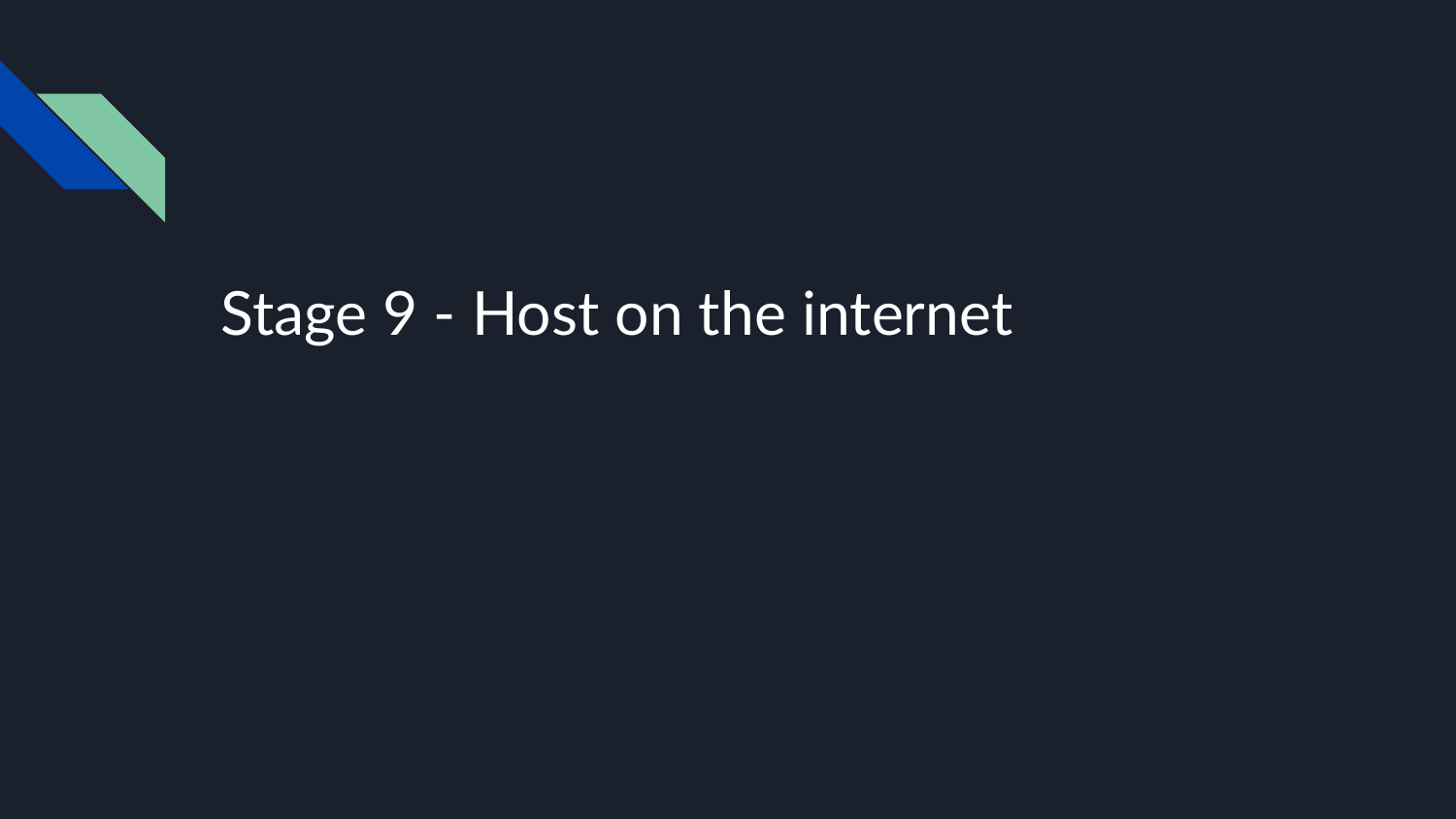

#
Stage 9 - Host on the internet